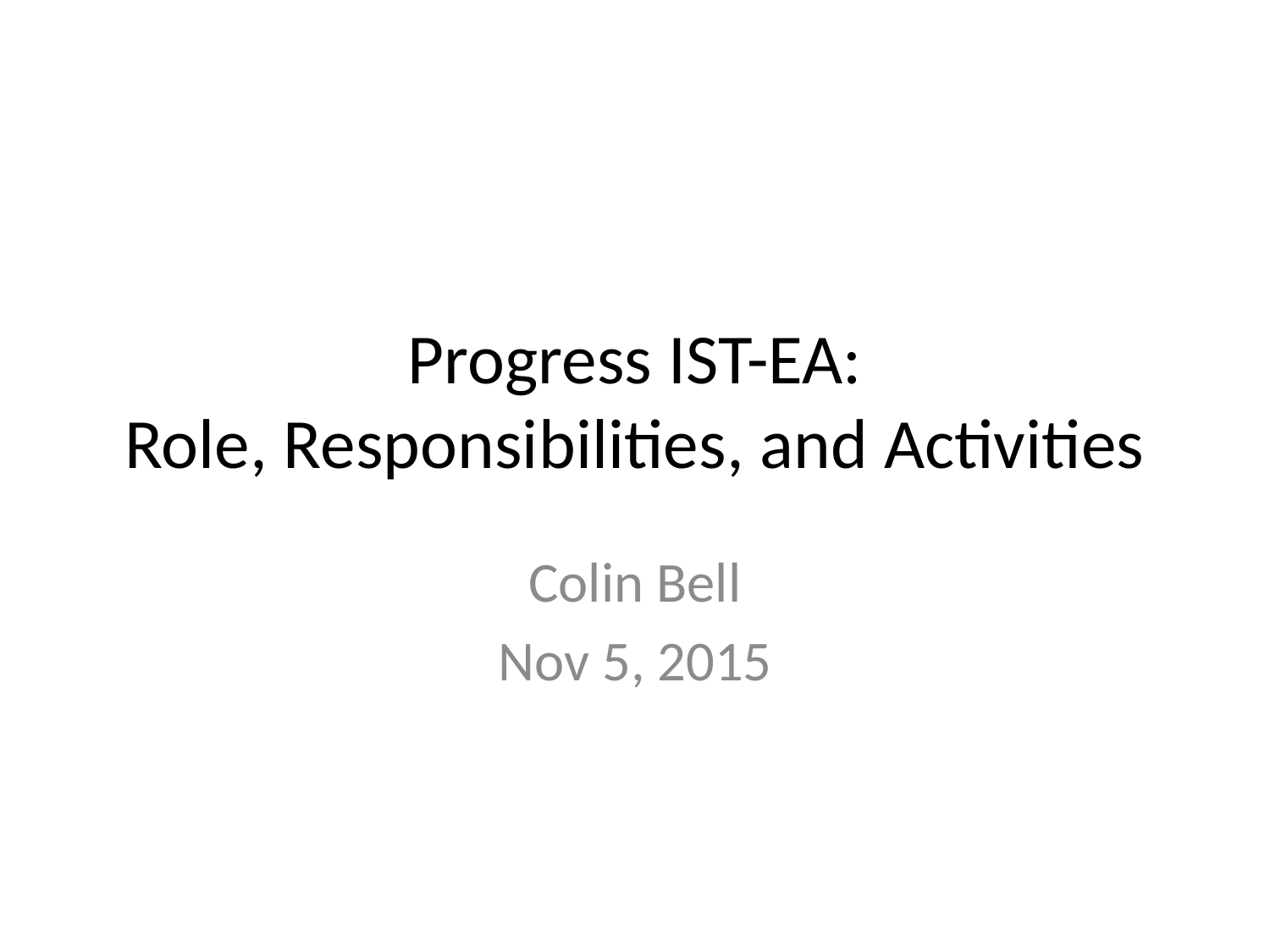

# Progress IST-EA: Role, Responsibilities, and Activities
Colin Bell
Nov 5, 2015